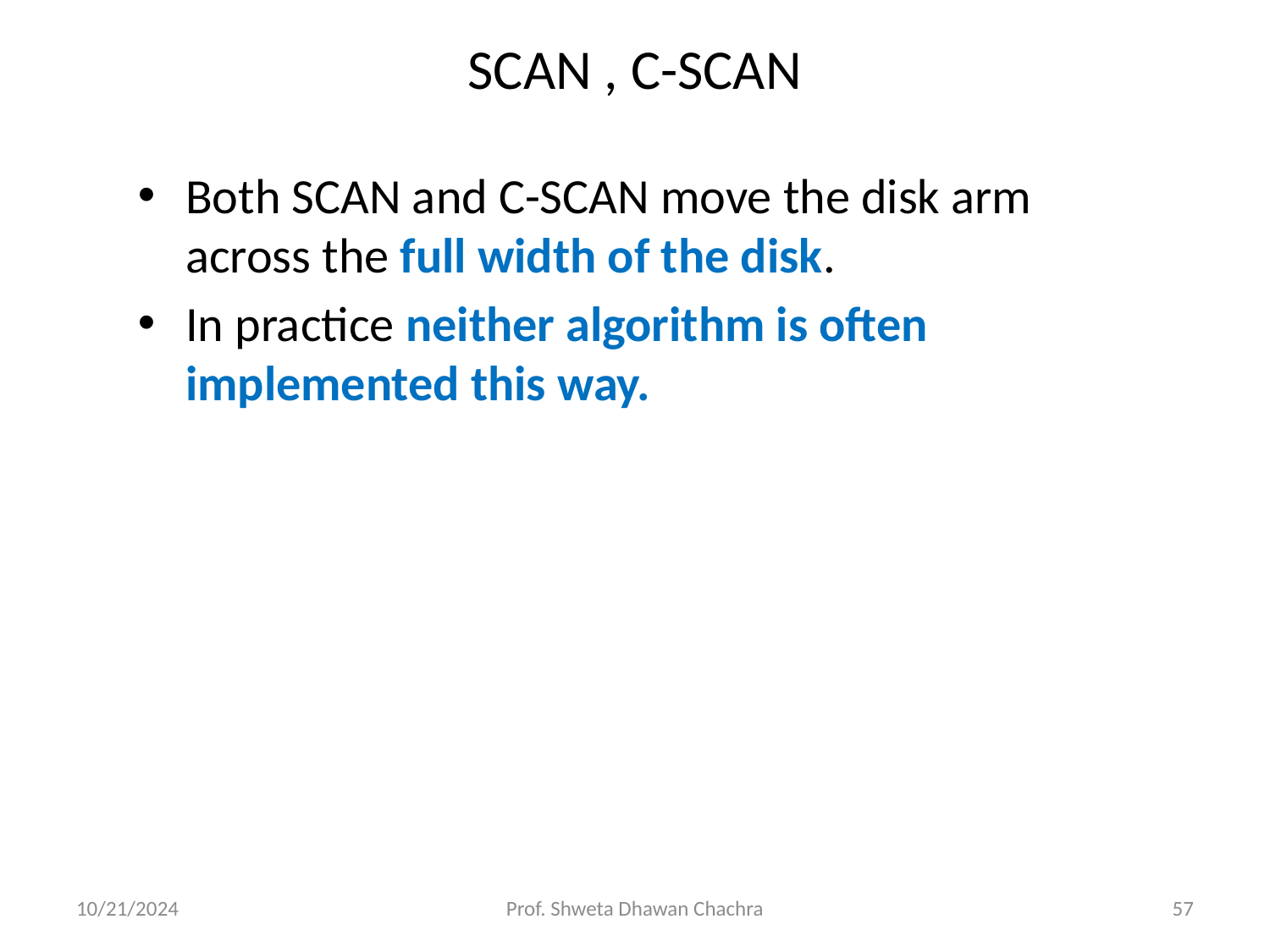

# SCAN , C-SCAN
Both SCAN and C-SCAN move the disk arm across the full width of the disk.
In practice neither algorithm is often implemented this way.
10/21/2024
Prof. Shweta Dhawan Chachra
57